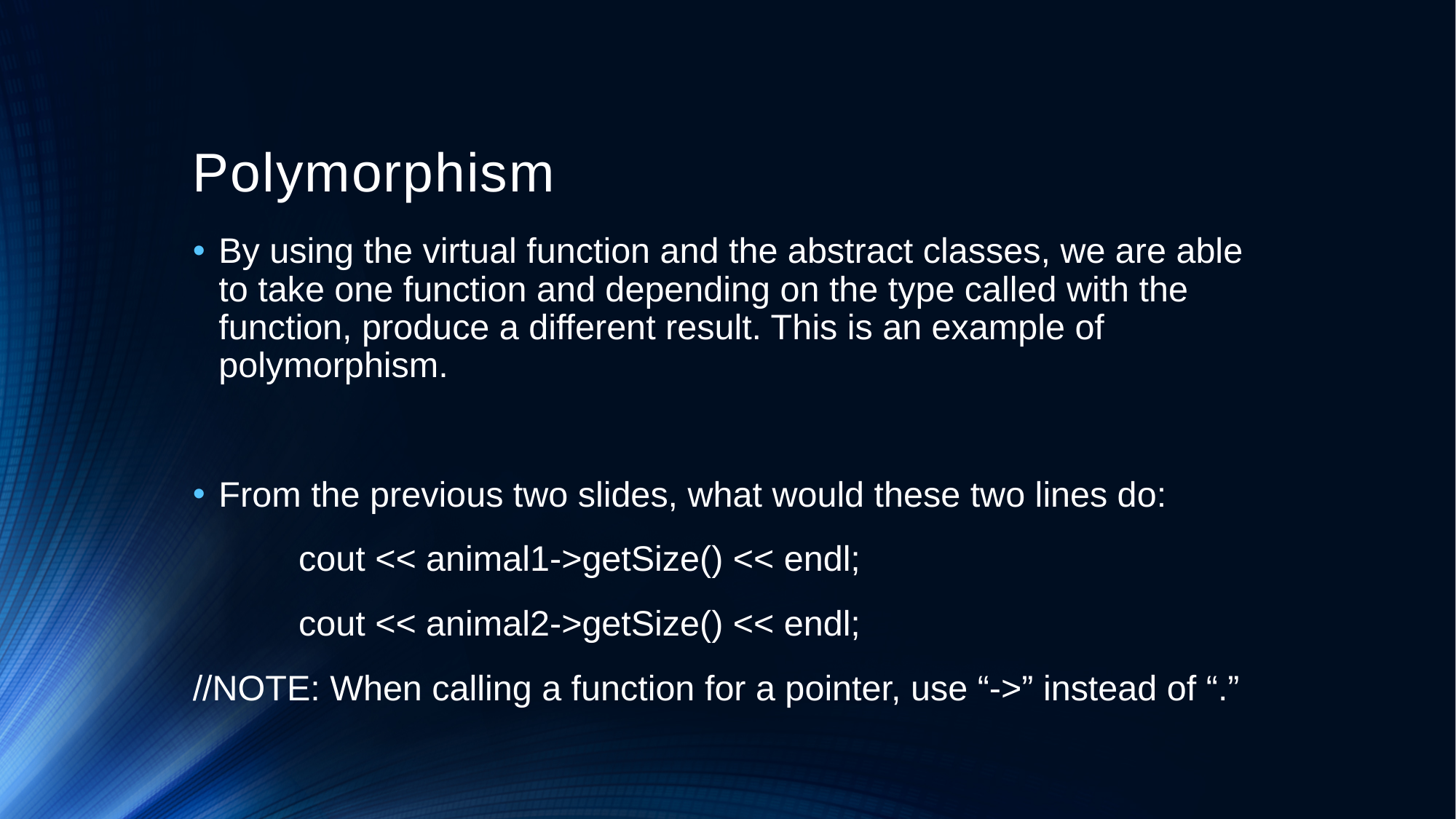

# Polymorphism
By using the virtual function and the abstract classes, we are able to take one function and depending on the type called with the function, produce a different result. This is an example of polymorphism.

From the previous two slides, what would these two lines do:
	cout << animal1->getSize() << endl;
	cout << animal2->getSize() << endl;
//NOTE: When calling a function for a pointer, use “->” instead of “.”